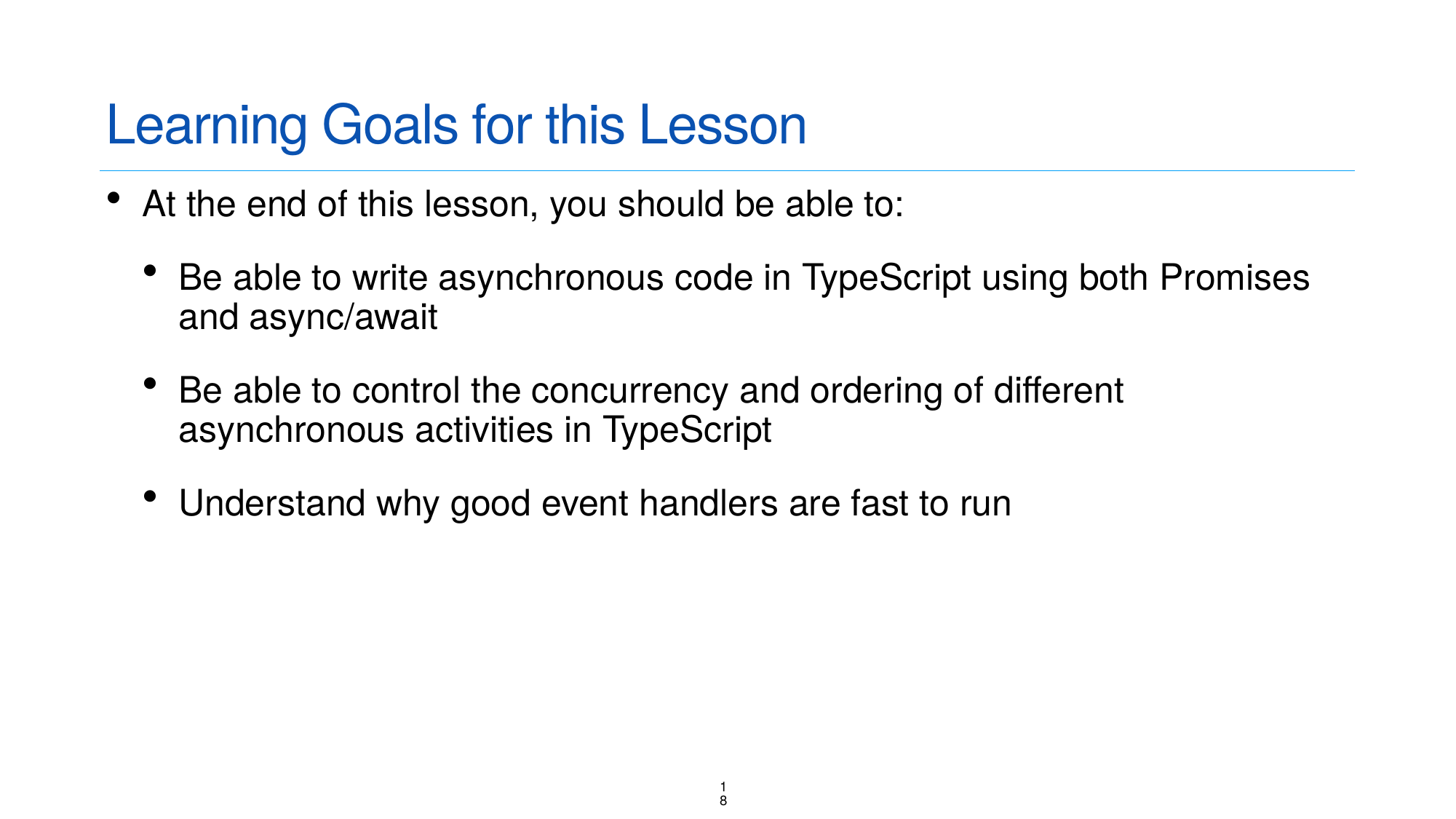

# Learning Goals for this Lesson
At the end of this lesson, you should be able to:
Be able to write asynchronous code in TypeScript using both Promises and async/await
Be able to control the concurrency and ordering of different asynchronous activities in TypeScript
Understand why good event handlers are fast to run
18